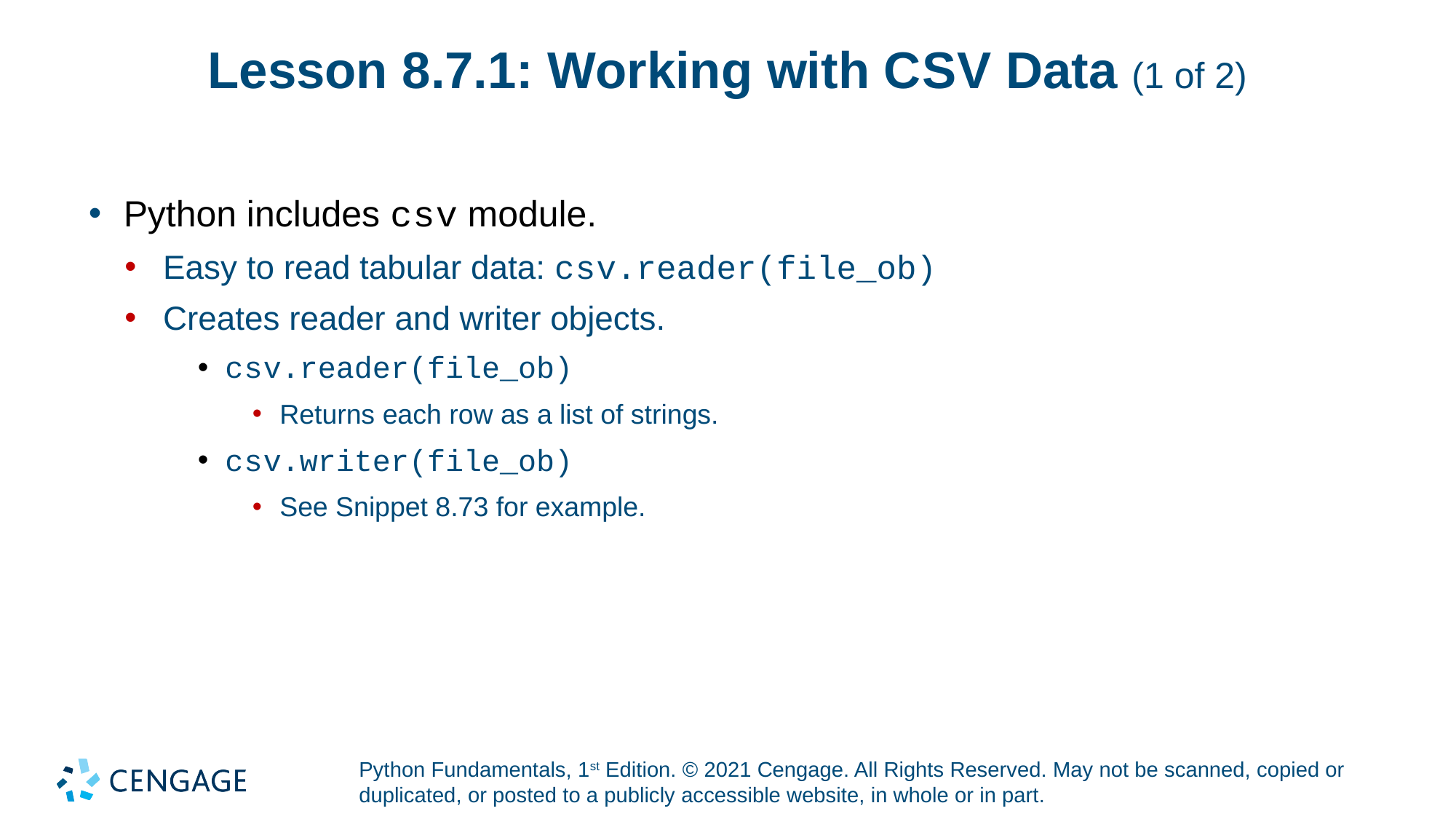

# Lesson 8.7.1: Working with C S V Data (1 of 2)
Python includes c s v module.
Easy to read tabular data: c s v.reader(file_ob)
Creates reader and writer objects.
c s v.reader(file_ob)
Returns each row as a list of strings.
c s v.writer(file_ob)
See Snippet 8.73 for example.